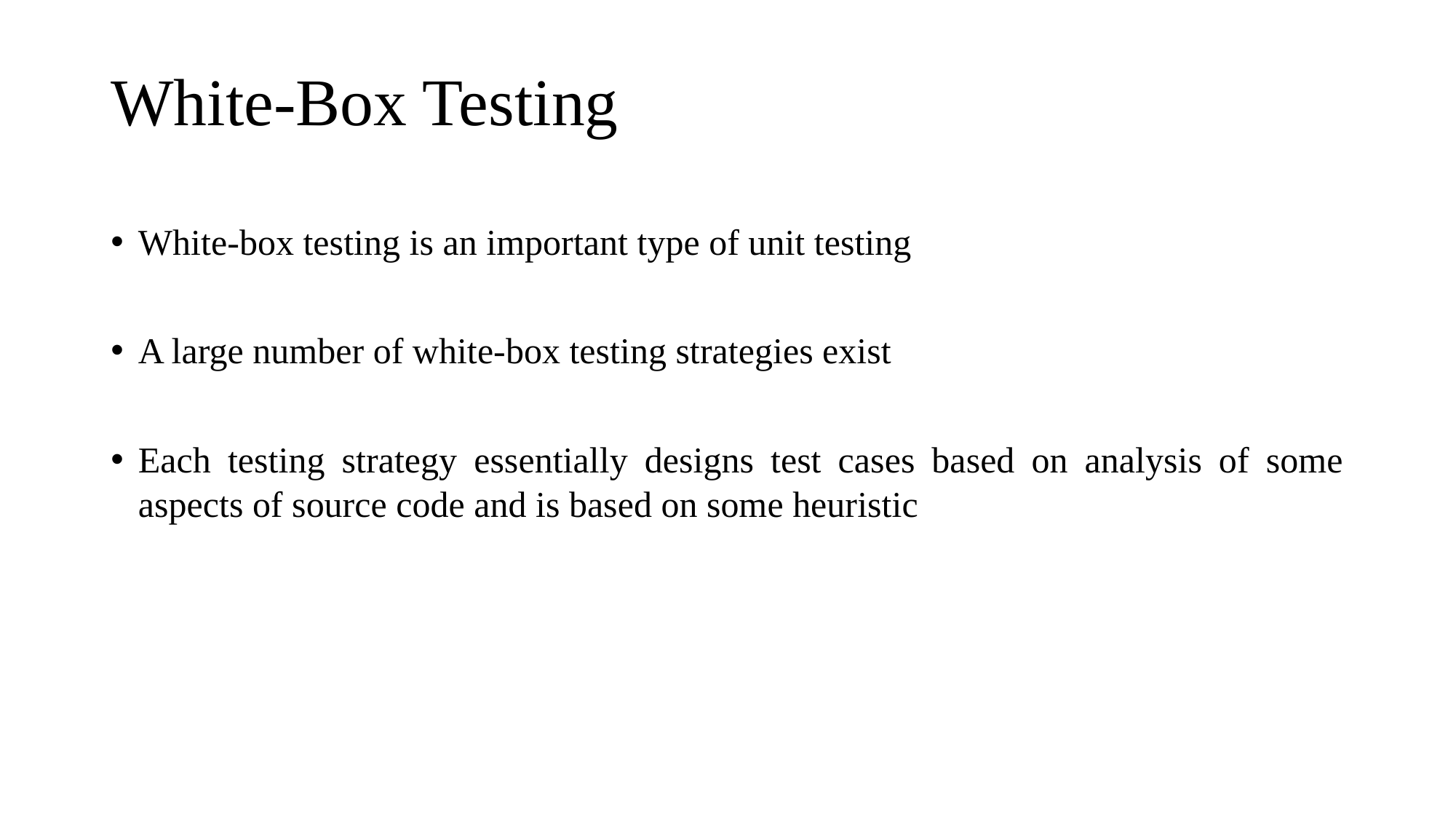

# White-Box Testing
White-box testing is an important type of unit testing

A large number of white-box testing strategies exist

Each testing strategy essentially designs test cases based on analysis of some aspects of source code and is based on some heuristic